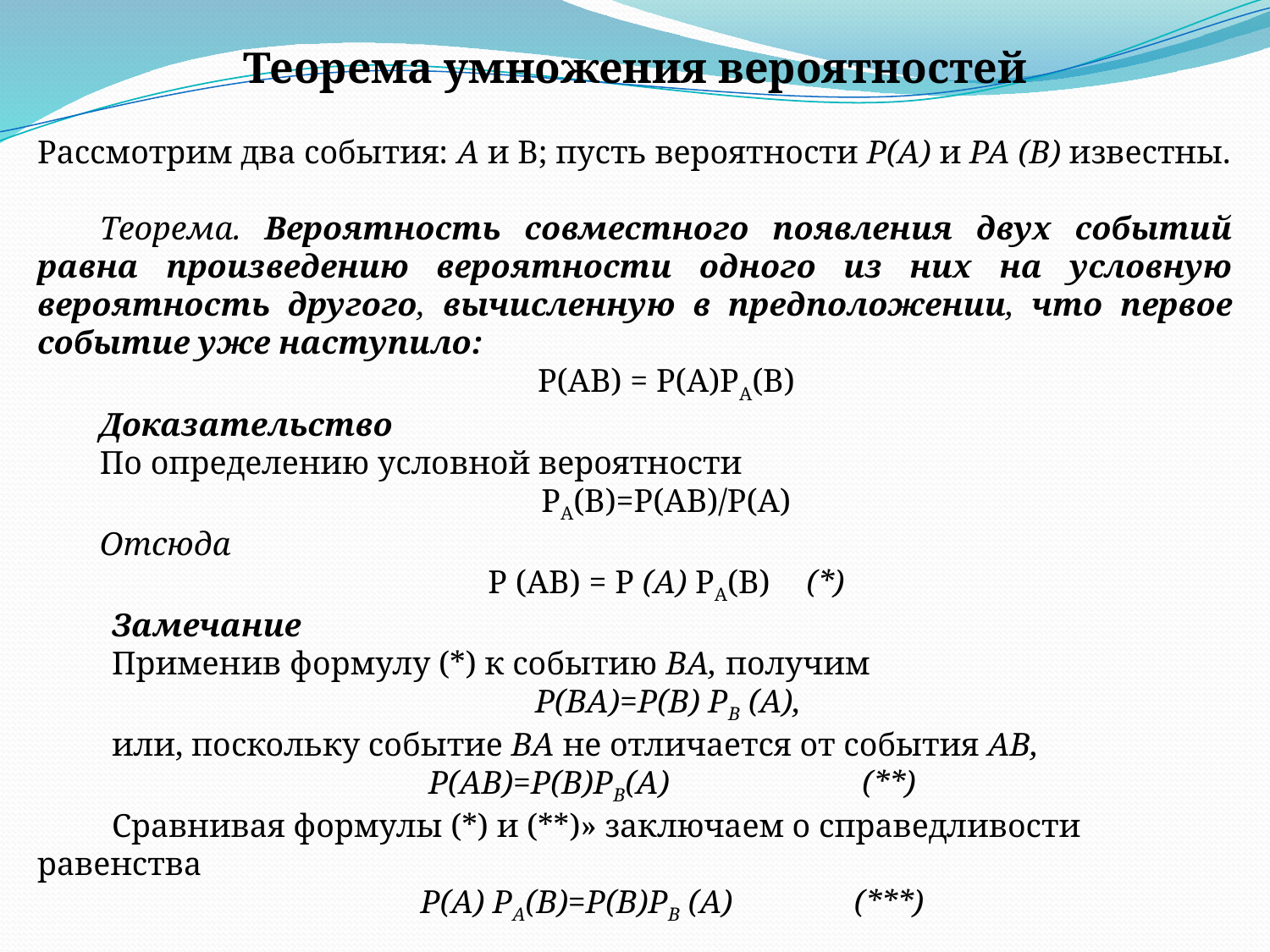

Теорема умножения вероятностей
Рассмотрим два события: А и В; пусть вероятности Р(А) и Ра (В) известны.

Теорема. Вероятность совместного появления двух событий равна произведению вероятности одного из них на условную вероятность другого, вычисленную в предположении, что первое событие уже наступило:
Р(АВ) = Р(А)Ра(В)
Доказательство
По определению условной вероятности
РА(В)=Р(АВ)/Р(А)
Отсюда
Р (АВ) = Р (А) РА(В)  	(*)
Замечание
Применив формулу (*) к событию ВА, получим
Р(ВА)=Р(В) РВ (А),
или, поскольку событие ВА не отличается от события АВ,
Р(АВ)=Р(В)РВ(А)                	(**)
Сравнивая формулы (*) и (**)» заключаем о справедливости равенства
Р(А) РА(В)=Р(В)РВ (А)	(***)